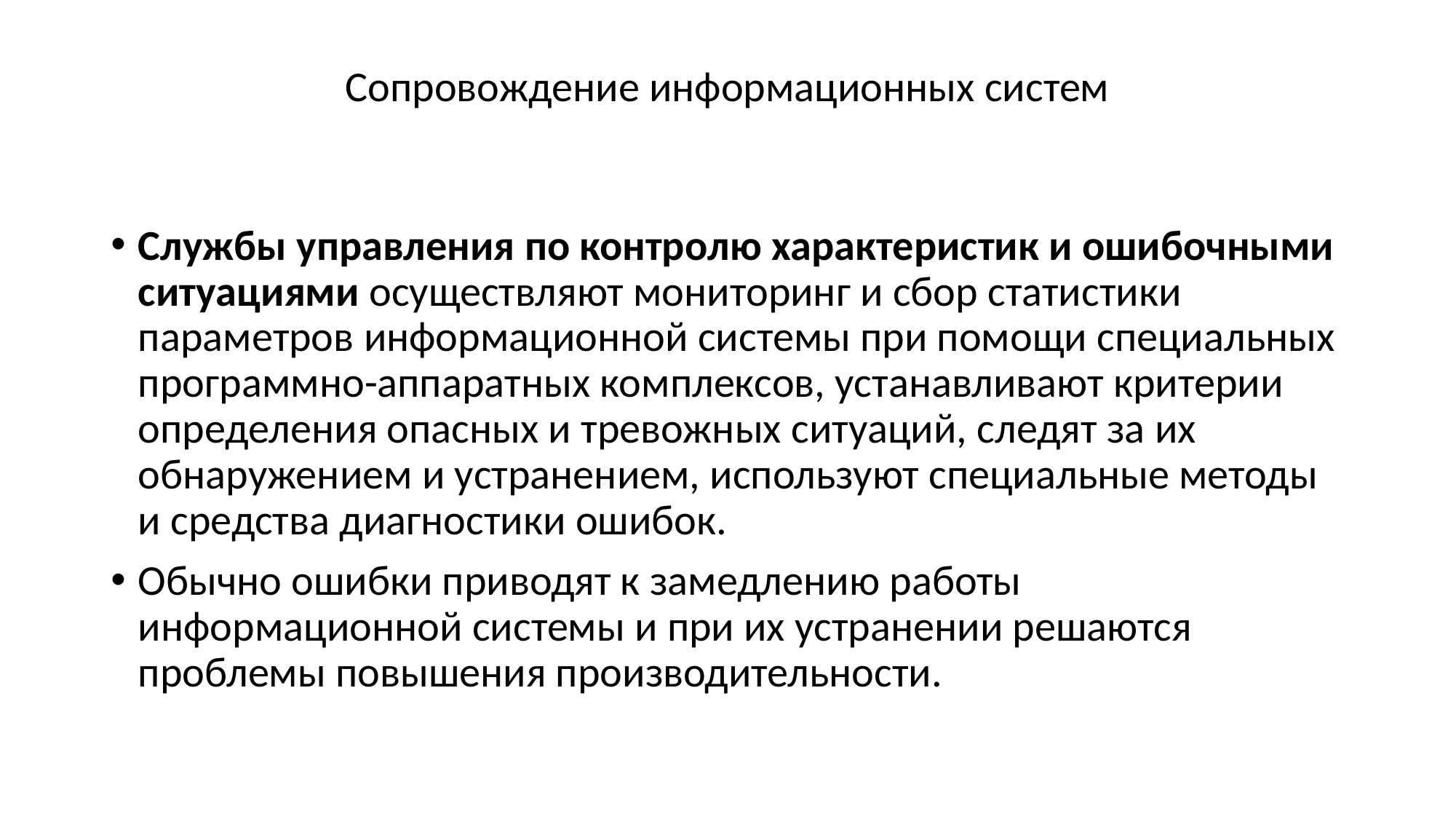

# Сопровождение информационных систем
Службы управления по контролю характеристик и ошибочными ситуациями осуществляют мониторинг и сбор статистики параметров информационной системы при помощи специальных программно-аппаратных комплексов, устанавливают критерии определения опасных и тревожных ситуаций, следят за их обнаружением и устранением, используют специальные методы и средства диагностики ошибок.
Обычно ошибки приводят к замедлению работы информационной системы и при их устранении решаются проблемы повышения производительности.